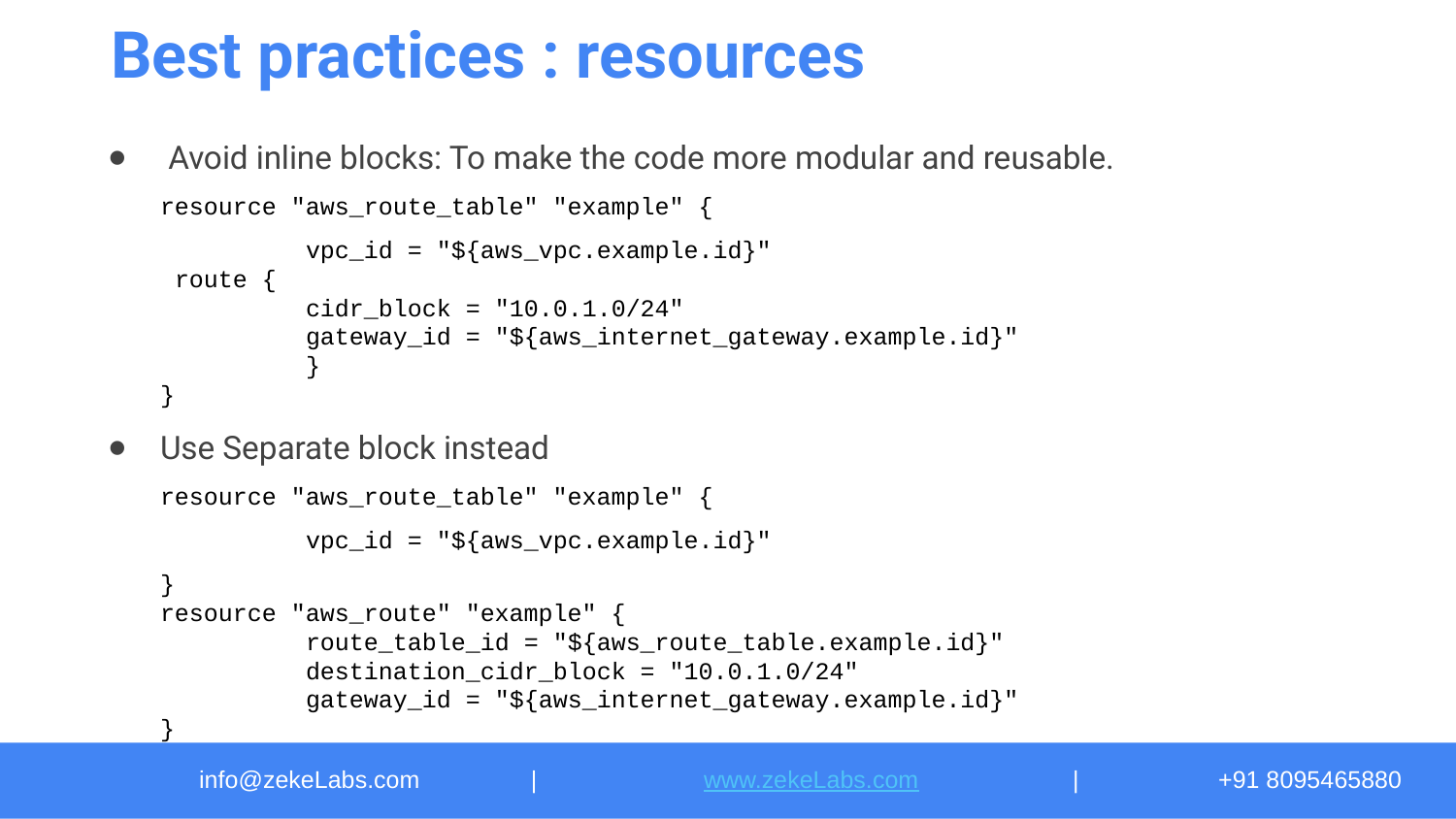

# Best practices : resources
 Avoid inline blocks: To make the code more modular and reusable.
resource "aws_route_table" "example" {
	vpc_id = "${aws_vpc.example.id}"
 route {
   	cidr_block = "10.0.1.0/24"
   	gateway_id = "${aws_internet_gateway.example.id}"
 	}
}
Use Separate block instead
resource "aws_route_table" "example" {
	vpc_id = "${aws_vpc.example.id}"
}
resource "aws_route" "example" {
 	route_table_id = "${aws_route_table.example.id}"
 	destination_cidr_block = "10.0.1.0/24"
 	gateway_id = "${aws_internet_gateway.example.id}"
}
info@zekeLabs.com	      |	          www.zekeLabs.com		|	+91 8095465880